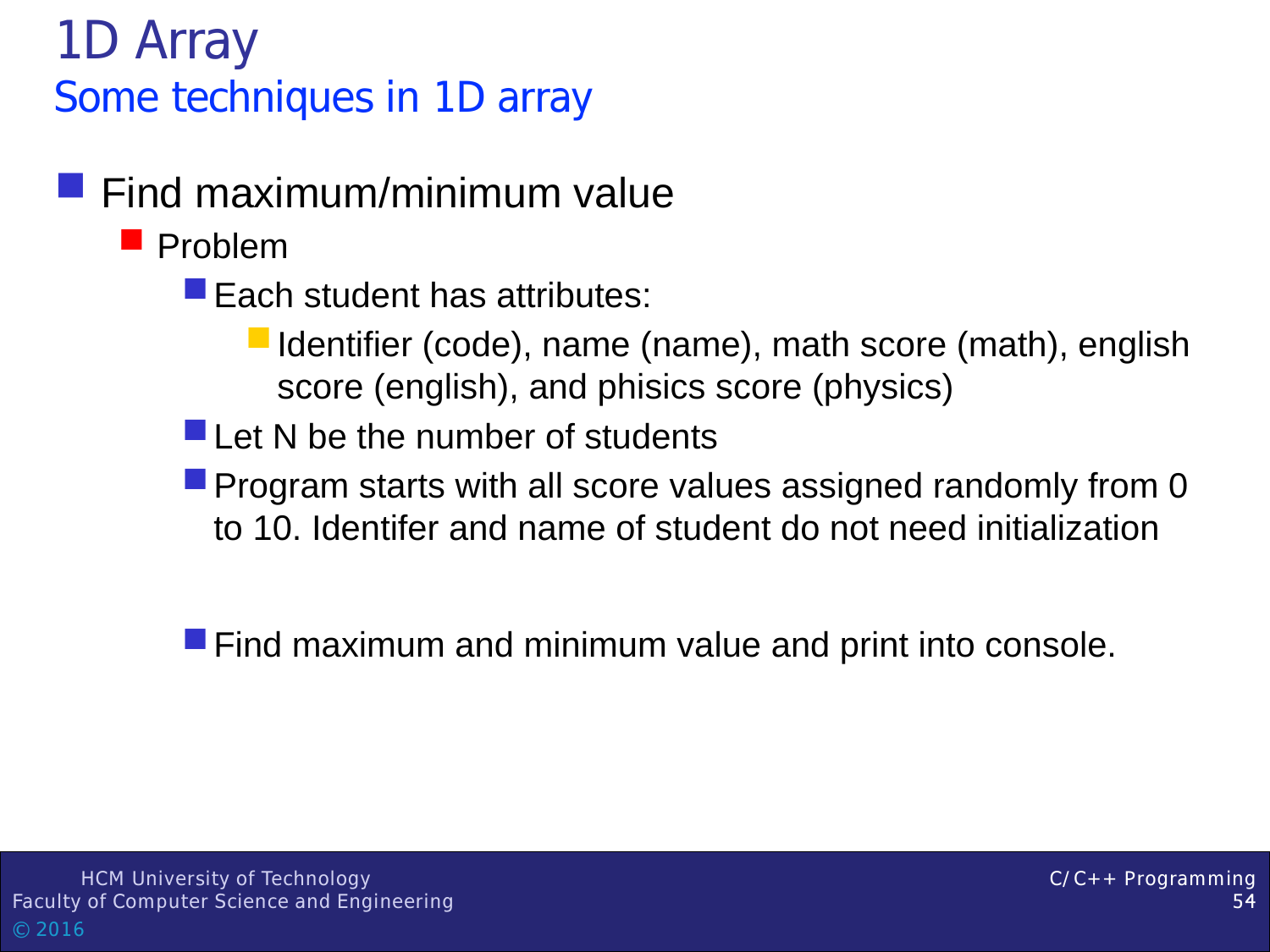

1D Array
Some techniques in 1D array
Find maximum/minimum value
Problem
Each student has attributes:
Identifier (code), name (name), math score (math), english score (english), and phisics score (physics)
Let N be the number of students
Program starts with all score values assigned randomly from 0 to 10. Identifer and name of student do not need initialization

Find maximum and minimum value and print into console.